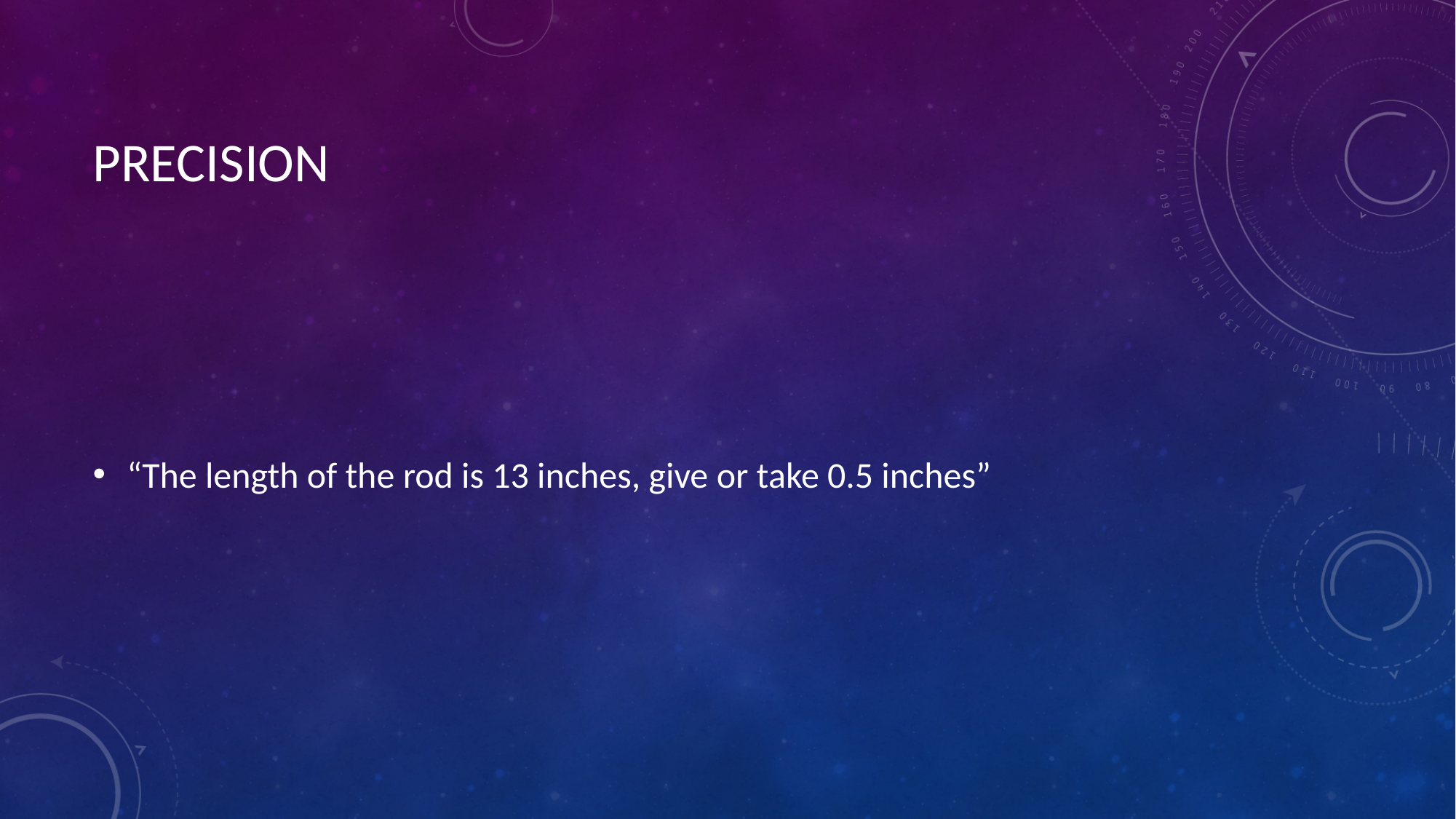

# Precision
“The length of the rod is 13 inches, give or take 0.5 inches”